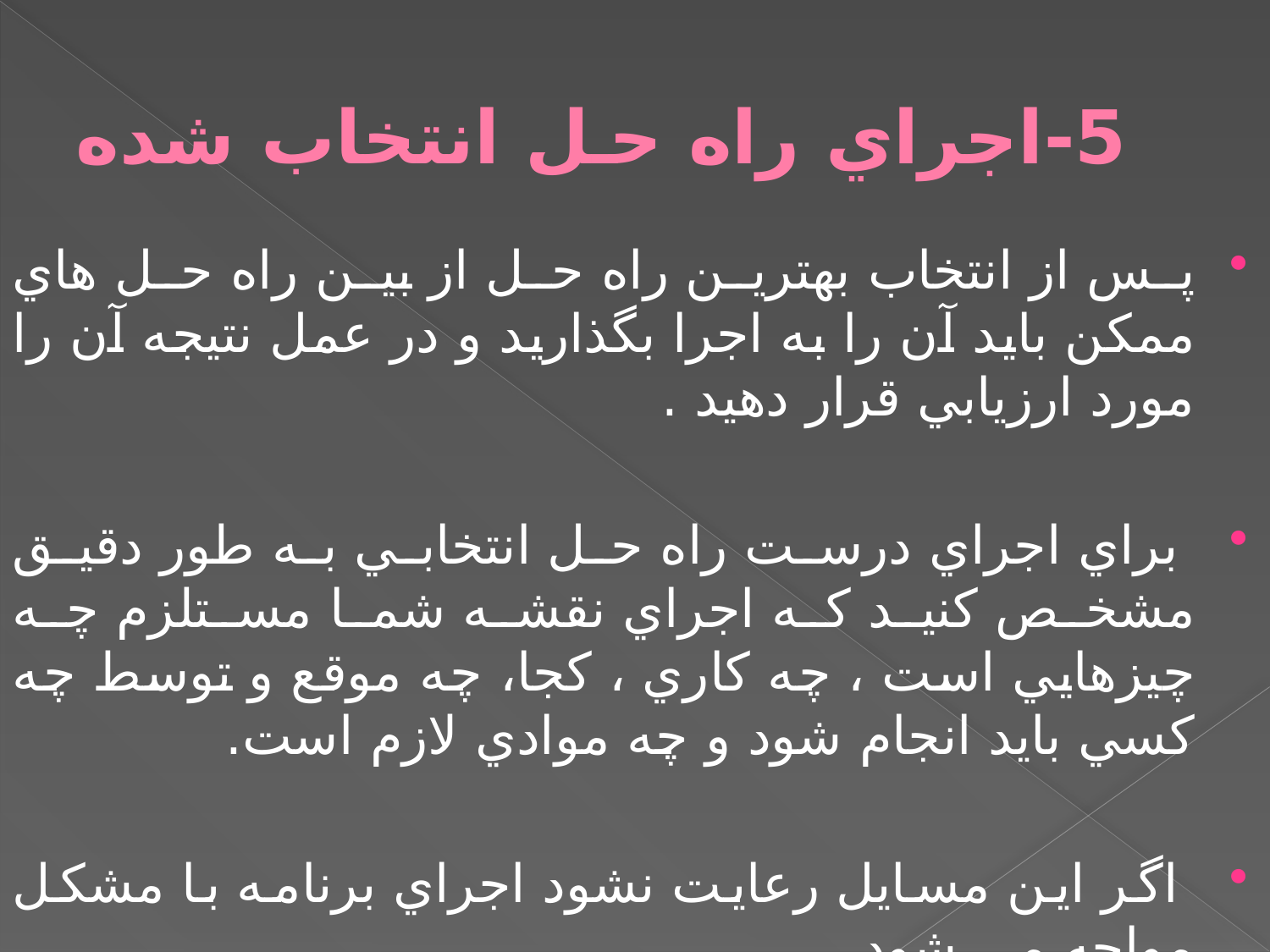

# 5-اجراي راه حل انتخاب شده

پس از انتخاب بهترين راه حل از بين راه حل هاي ممكن بايد آن را به اجرا بگذاريد و در عمل نتيجه آن را مورد ارزيابي قرار دهيد .

 براي اجراي درست راه حل انتخابي به طور دقيق مشخص كنيد كه اجراي نقشه شما مستلزم چه چيزهايي است ، چه كاري ، كجا‌، چه موقع و توسط چه كسي بايد انجام شود و چه موادي لازم است.

 اگر اين مسايل رعايت نشود اجراي برنامه با مشكل مواجه مي شود